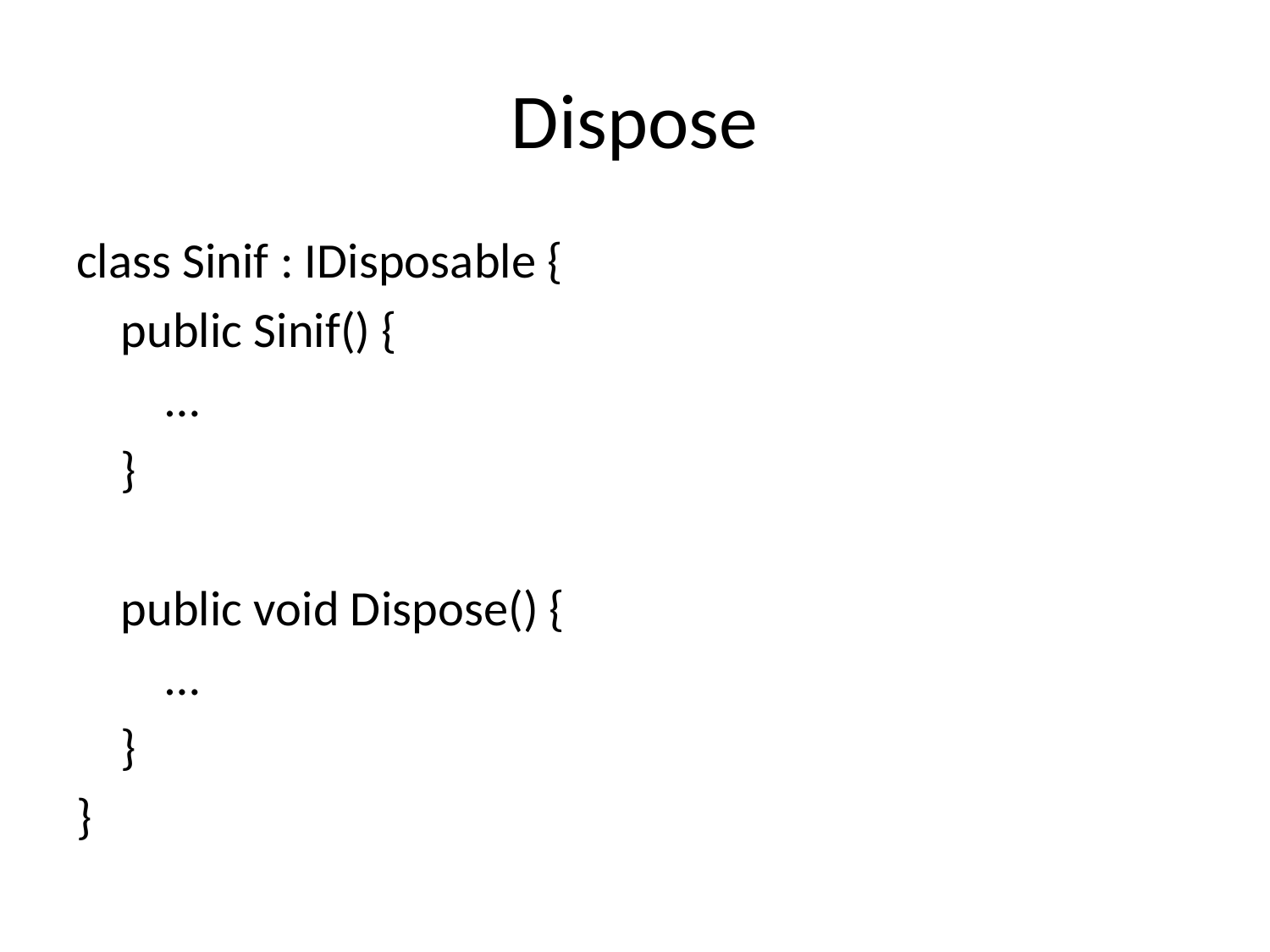

# Dispose
class Sinif : IDisposable {
    public Sinif() {
        …
    }

    public void Dispose() {
        …
    }
}